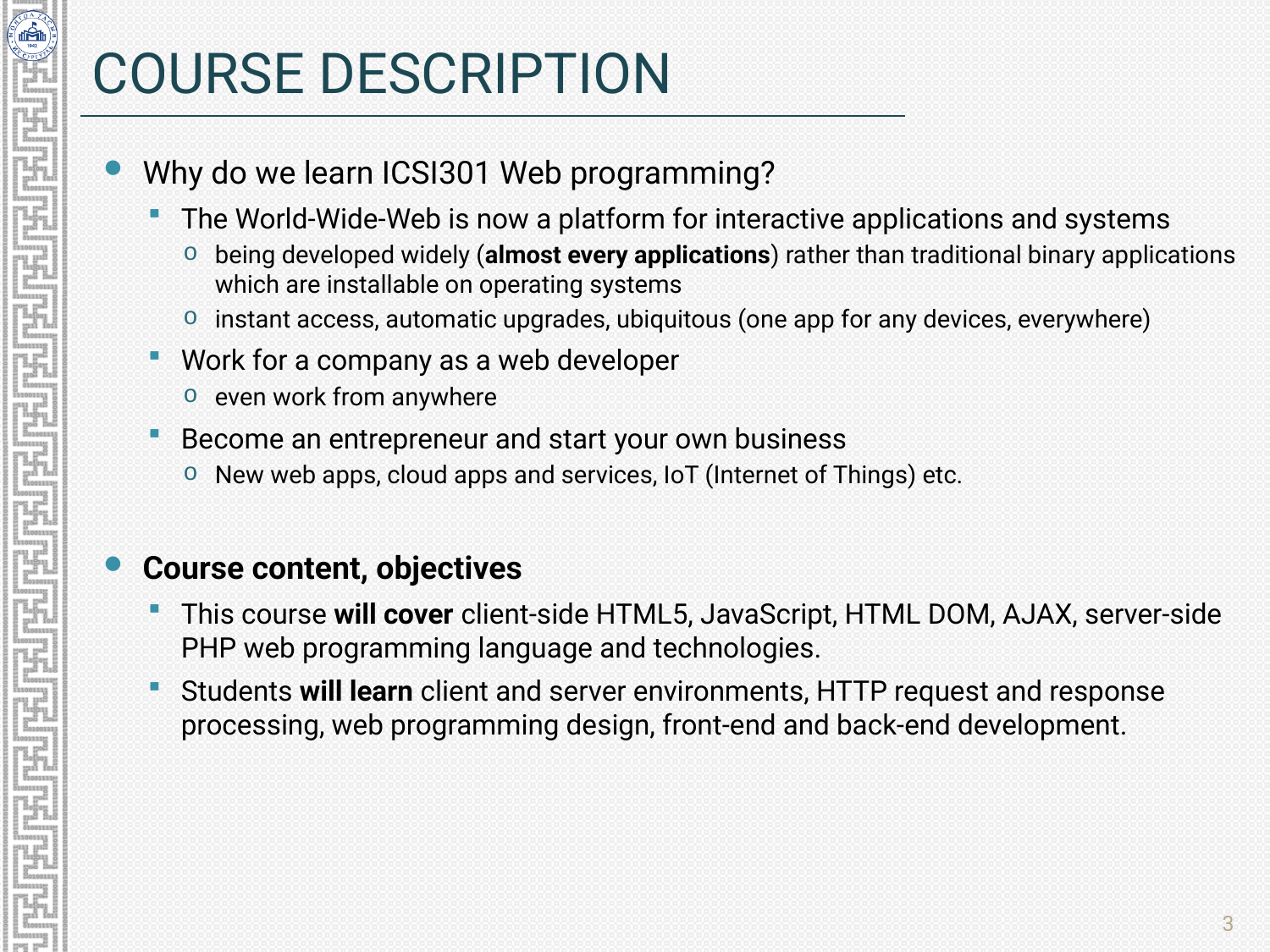

# Course Description
Why do we learn ICSI301 Web programming?
The World-Wide-Web is now a platform for interactive applications and systems
being developed widely (almost every applications) rather than traditional binary applications which are installable on operating systems
instant access, automatic upgrades, ubiquitous (one app for any devices, everywhere)
Work for a company as a web developer
even work from anywhere
Become an entrepreneur and start your own business
New web apps, cloud apps and services, IoT (Internet of Things) etc.

Course content, objectives
This course will cover client-side HTML5, JavaScript, HTML DOM, AJAX, server-side PHP web programming language and technologies.
Students will learn client and server environments, HTTP request and response processing, web programming design, front-end and back-end development.

3